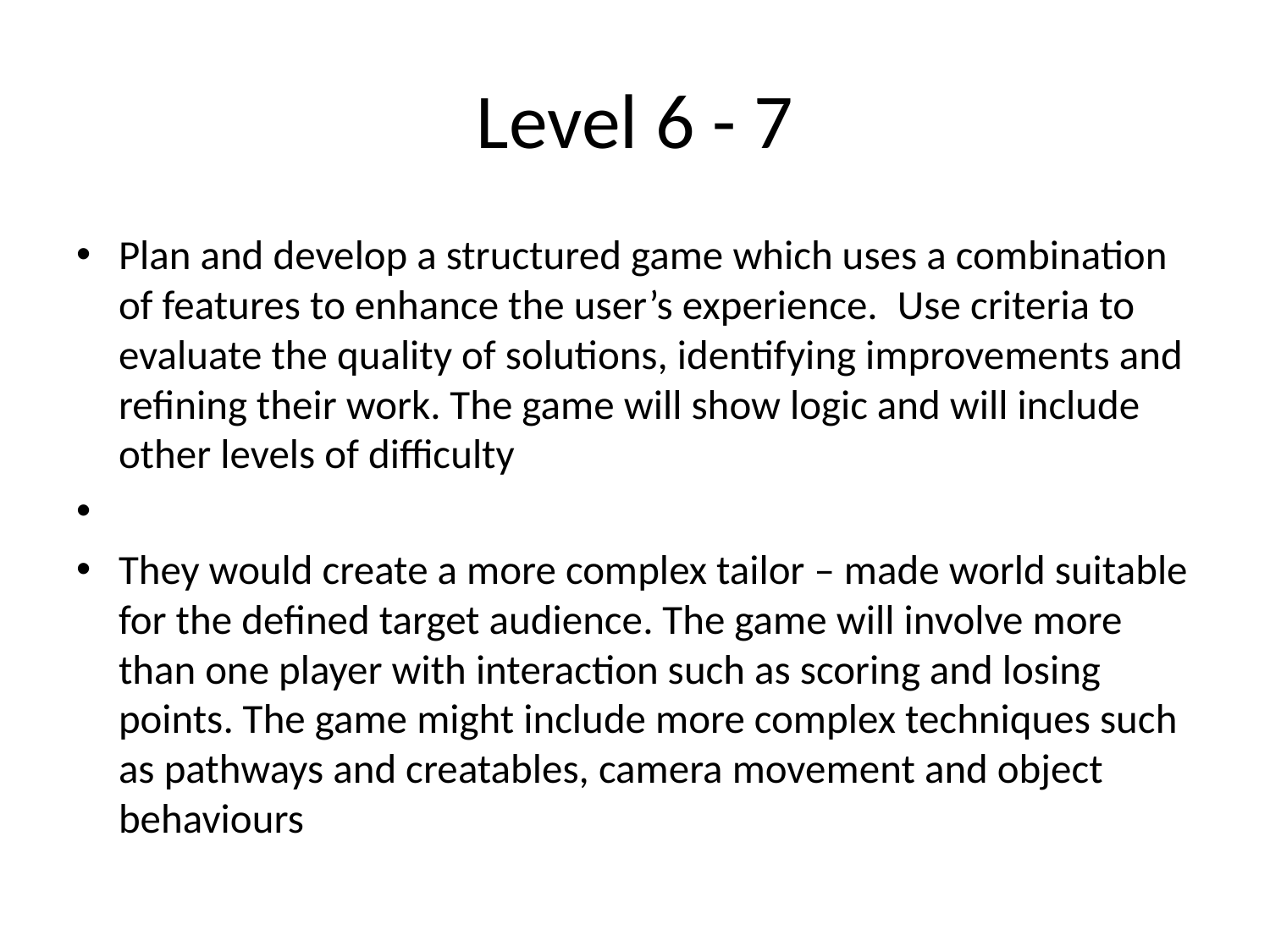

# Level 6 - 7
Plan and develop a structured game which uses a combination of features to enhance the user’s experience.  Use criteria to evaluate the quality of solutions, identifying improvements and refining their work. The game will show logic and will include other levels of difficulty

They would create a more complex tailor – made world suitable for the defined target audience. The game will involve more than one player with interaction such as scoring and losing points. The game might include more complex techniques such as pathways and creatables, camera movement and object behaviours